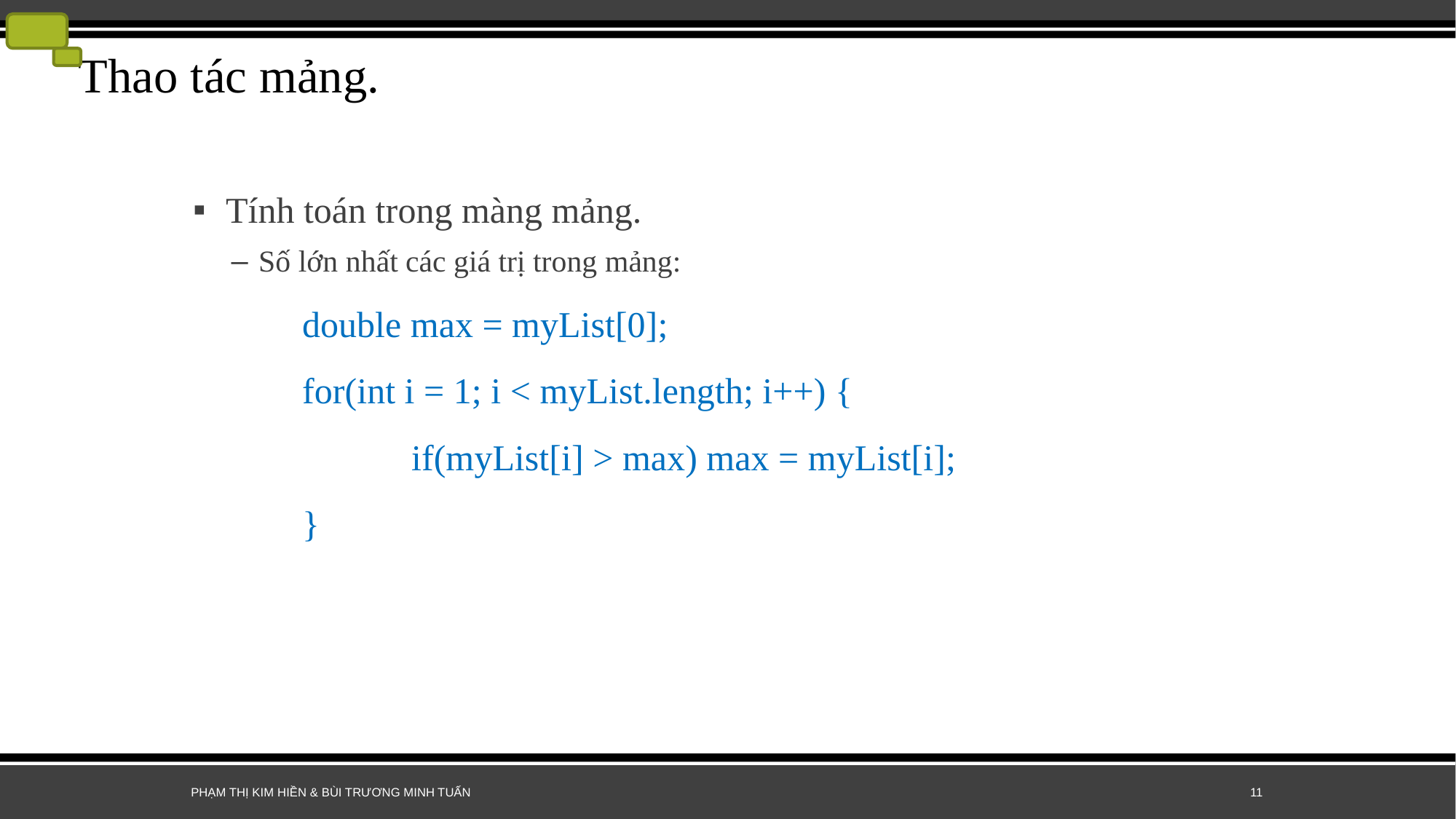

# Thao tác mảng.

Tính toán trong màng mảng.
Số lớn nhất các giá trị trong mảng:
	double max = myList[0];
	for(int i = 1; i < myList.length; i++) {
		if(myList[i] > max) max = myList[i];
	}
Phạm Thị Kim Hiền & Bùi Trương Minh Tuấn
11